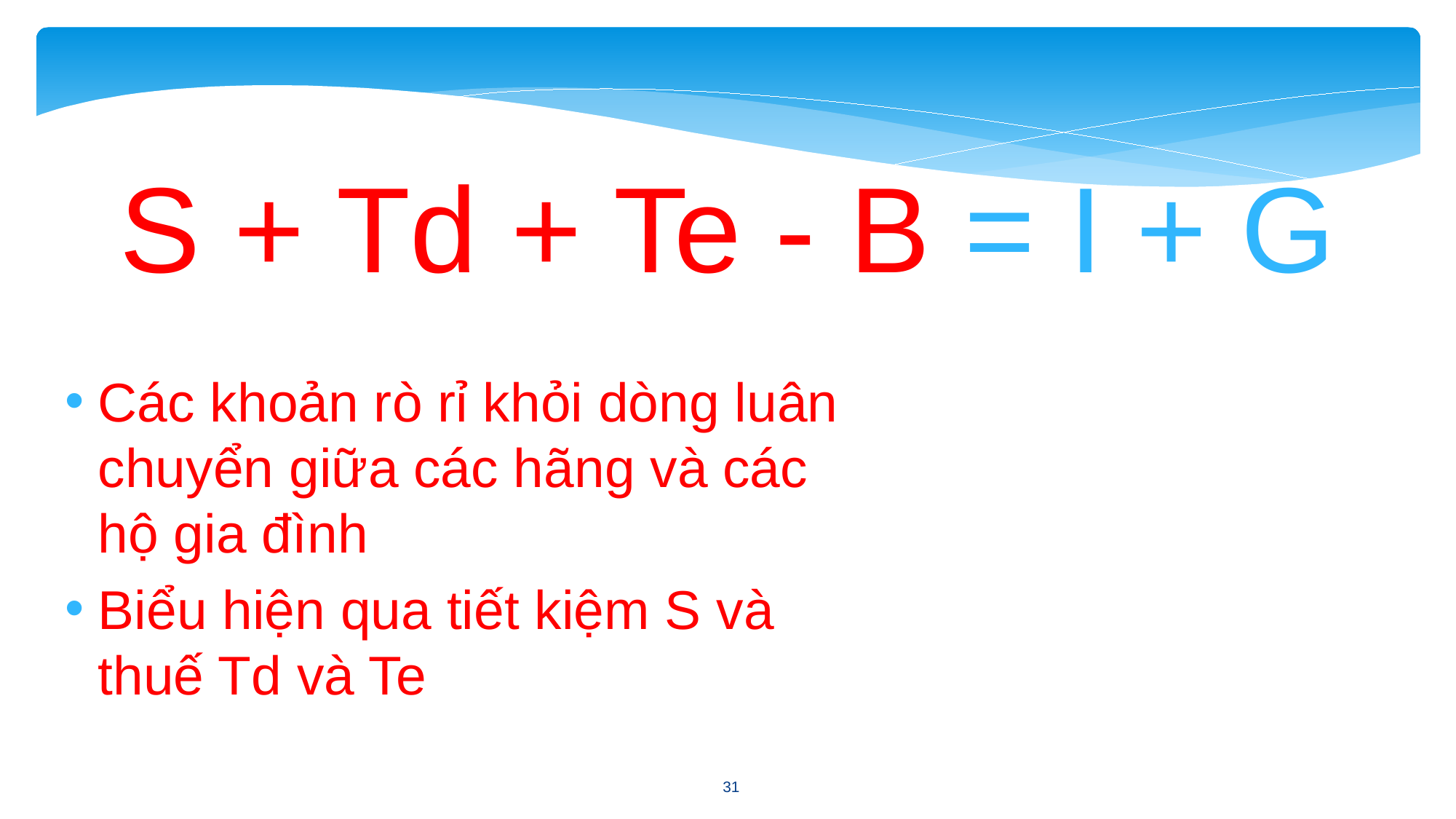

S + Td + Te - B = I + G
Các khoản rò rỉ khỏi dòng luân chuyển giữa các hãng và các hộ gia đình
Biểu hiện qua tiết kiệm S và thuế Td và Te
31